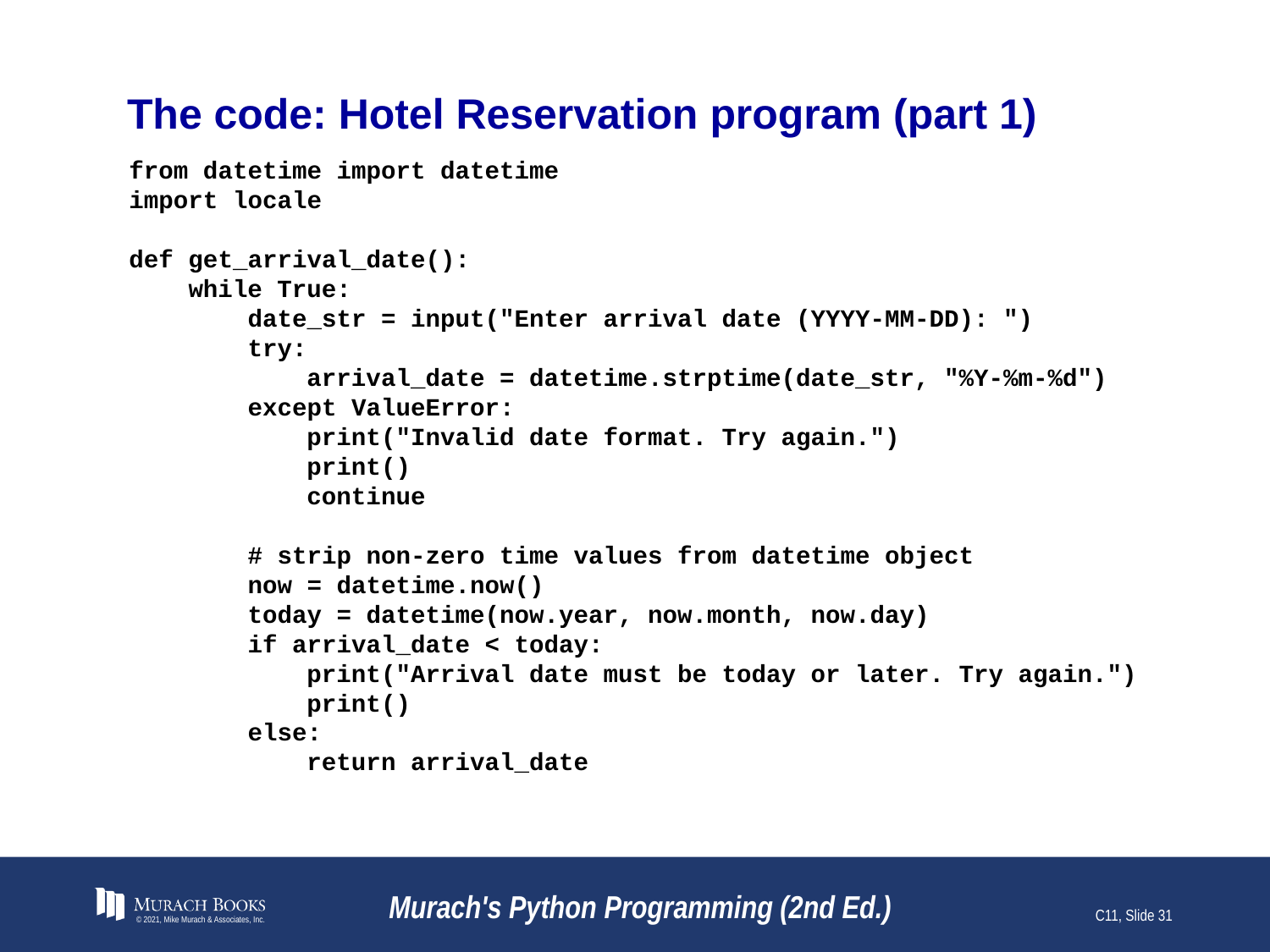

# The code: Hotel Reservation program (part 1)
from datetime import datetime
import locale

def get_arrival_date():
    while True:
        date_str = input("Enter arrival date (YYYY-MM-DD): ")
        try:
            arrival_date = datetime.strptime(date_str, "%Y-%m-%d")
        except ValueError:
            print("Invalid date format. Try again.")
            print()
            continue

        # strip non-zero time values from datetime object
        now = datetime.now()
        today = datetime(now.year, now.month, now.day)
        if arrival_date < today:
            print("Arrival date must be today or later. Try again.")
            print()
        else:
            return arrival_date

© 2021, Mike Murach & Associates, Inc.
Murach's Python Programming (2nd Ed.)

C11, Slide 31